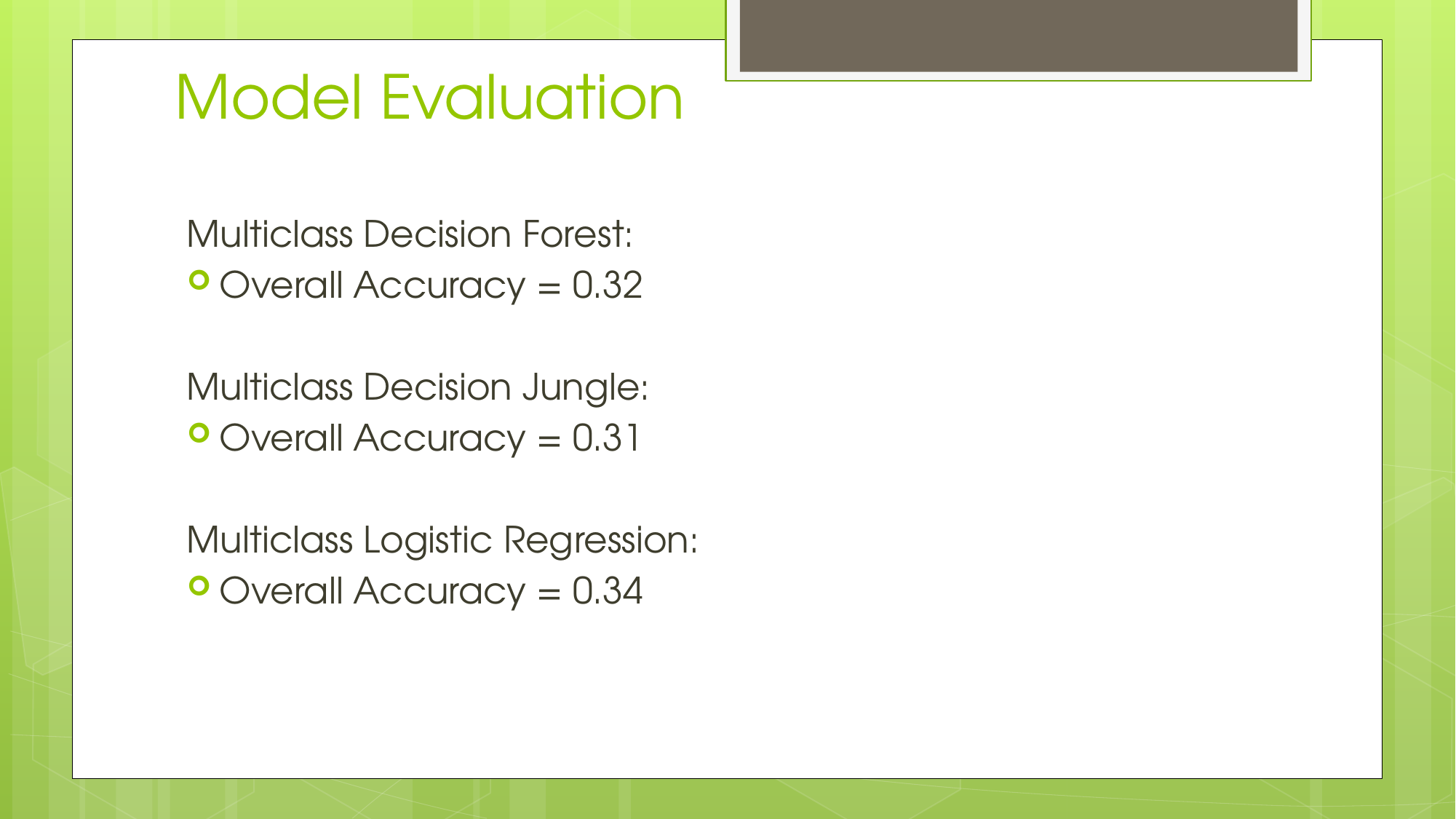

# Model Evaluation
Multiclass Decision Forest:
Overall Accuracy = 0.32

Multiclass Decision Jungle:
Overall Accuracy = 0.31

Multiclass Logistic Regression:
Overall Accuracy = 0.34